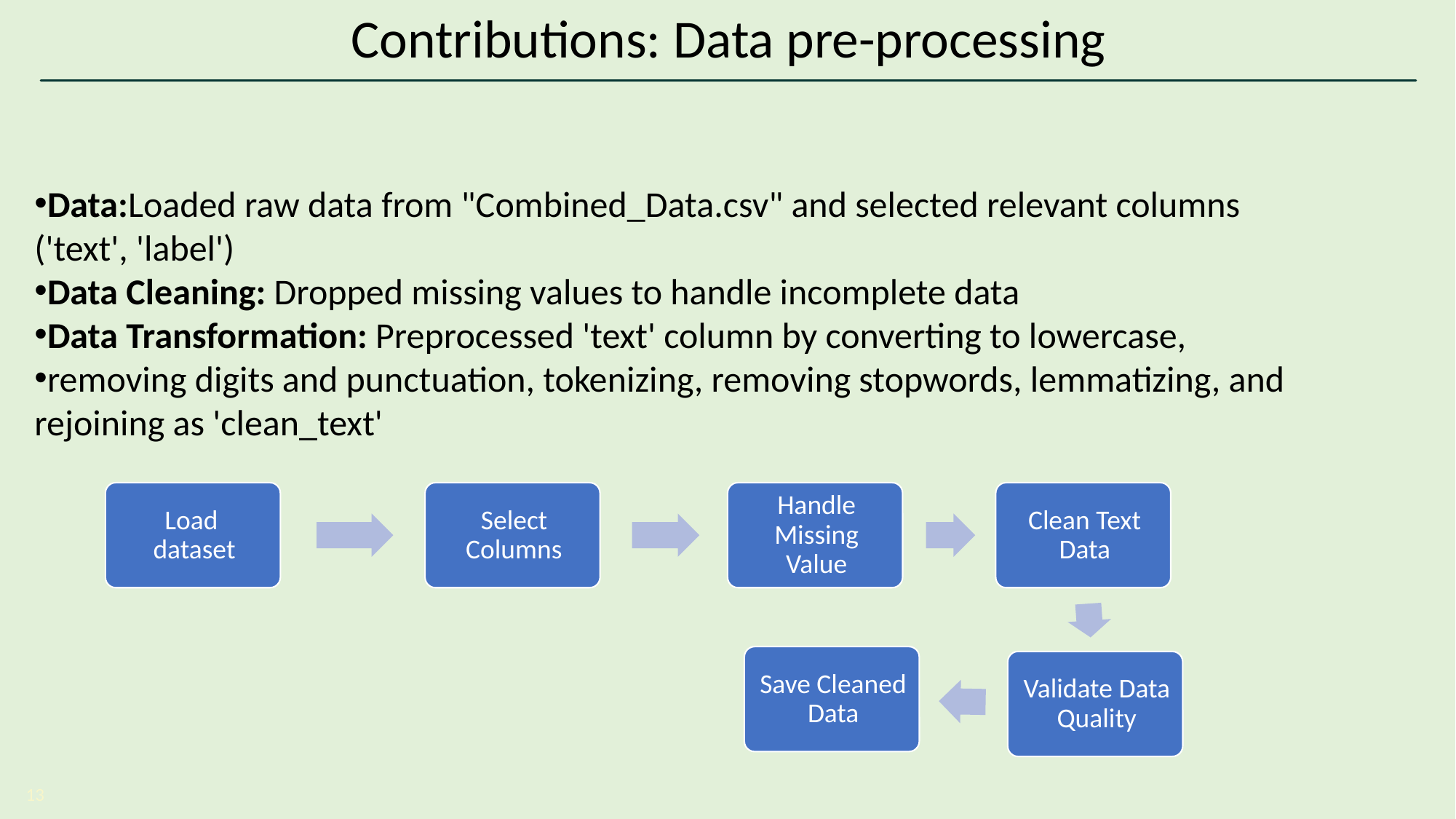

# Contributions: Data pre-processing

Data:Loaded raw data from "Combined_Data.csv" and selected relevant columns ('text', 'label')
Data Cleaning: Dropped missing values to handle incomplete data
Data Transformation: Preprocessed 'text' column by converting to lowercase,
removing digits and punctuation, tokenizing, removing stopwords, lemmatizing, and rejoining as 'clean_text'

Load
dataset

Select Columns

Handle Missing Value

Clean Text Data

Validate Data Quality

Save Cleaned Data